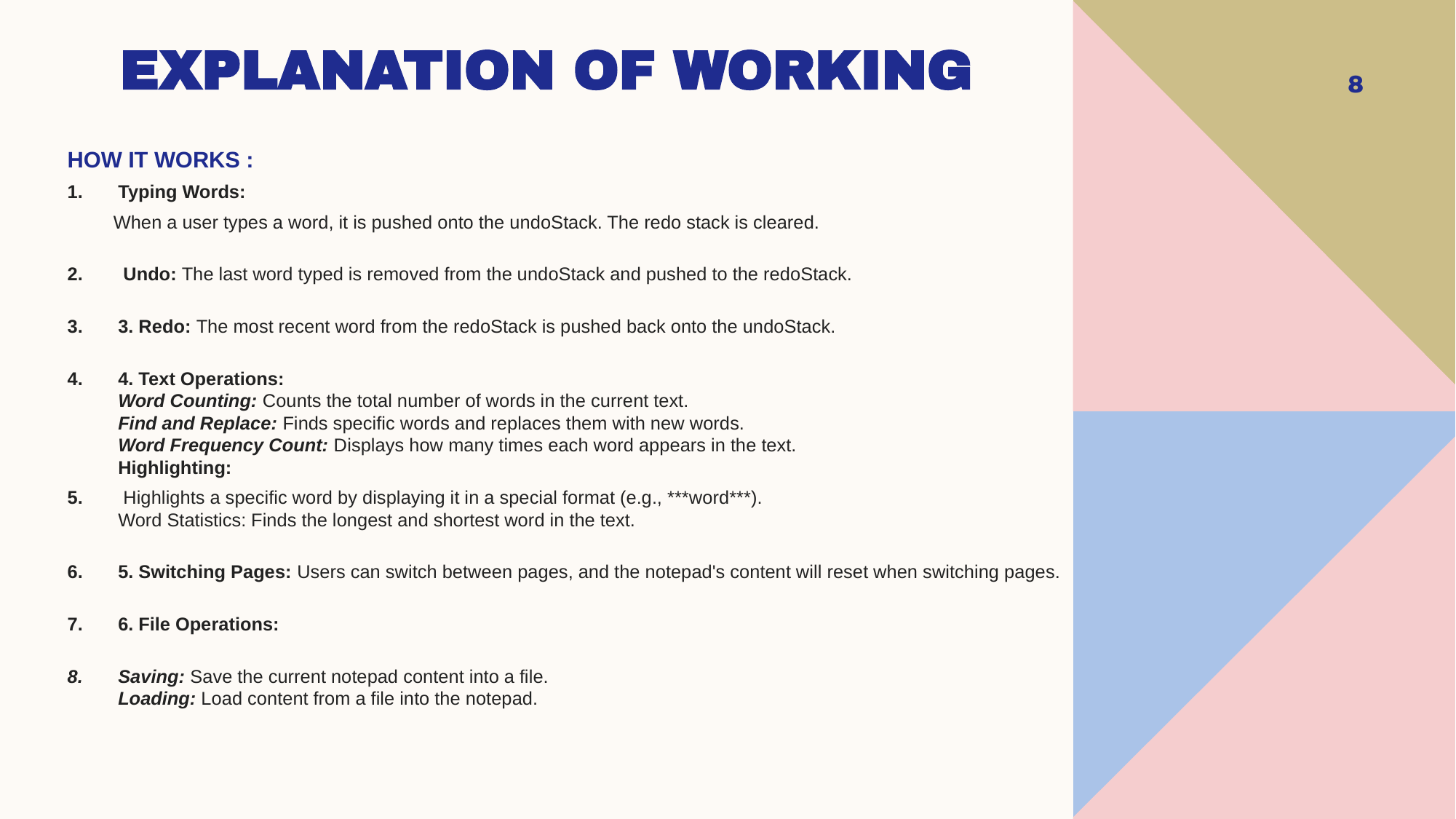

# EXPLANATION OF WORKING
8

HOW IT WORKS :
Typing Words:
         When a user types a word, it is pushed onto the undoStack. The redo stack is cleared.
 Undo: The last word typed is removed from the undoStack and pushed to the redoStack.
3. Redo: The most recent word from the redoStack is pushed back onto the undoStack.
4. Text Operations:
Word Counting: Counts the total number of words in the current text.
Find and Replace: Finds specific words and replaces them with new words.
Word Frequency Count: Displays how many times each word appears in the text.
Highlighting:
 Highlights a specific word by displaying it in a special format (e.g., ***word***).
Word Statistics: Finds the longest and shortest word in the text.
5. Switching Pages: Users can switch between pages, and the notepad's content will reset when switching pages.
6. File Operations:
Saving: Save the current notepad content into a file.
Loading: Load content from a file into the notepad.